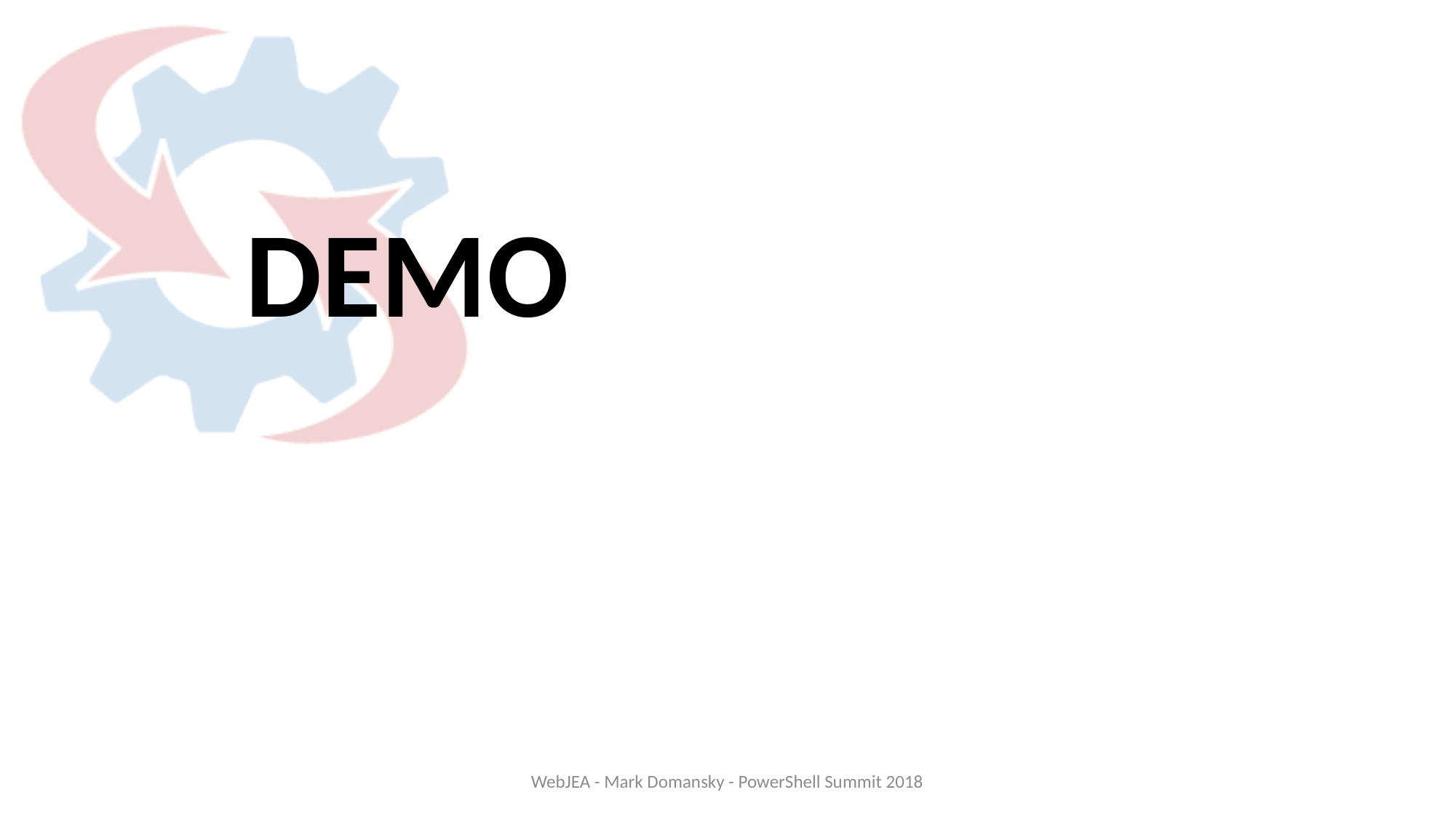

WebJEA - Mark Domansky - PowerShell Summit 2018